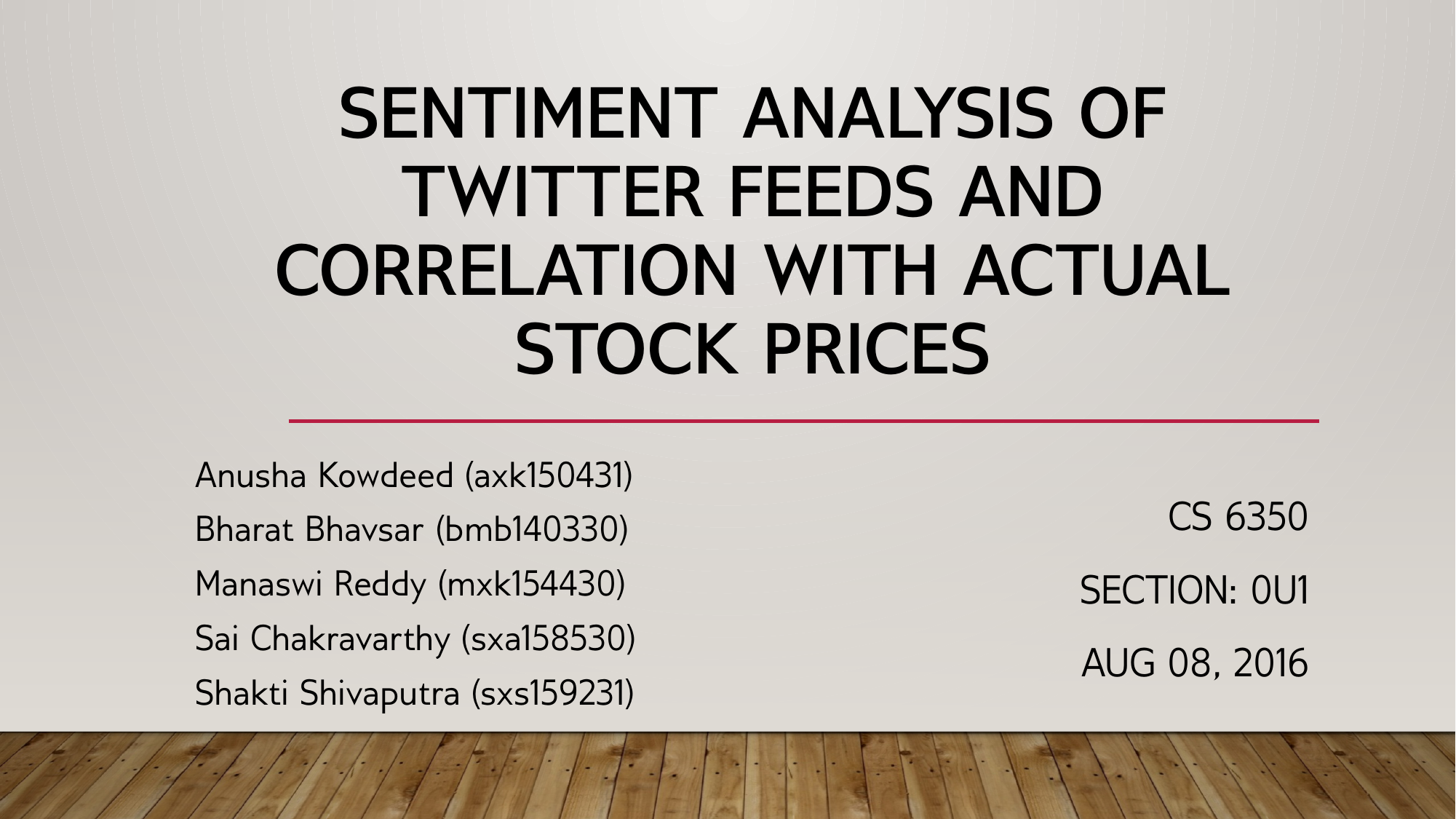

# Sentiment Analysis of Twitter Feeds and Correlation with Actual Stock Prices
Anusha Kowdeed (axk150431)
Bharat Bhavsar (bmb140330)
Manaswi Reddy (mxk154430)
Sai Chakravarthy (sxa158530)
Shakti Shivaputra (sxs159231)
CS 6350
Section: 0U1
Aug 08, 2016